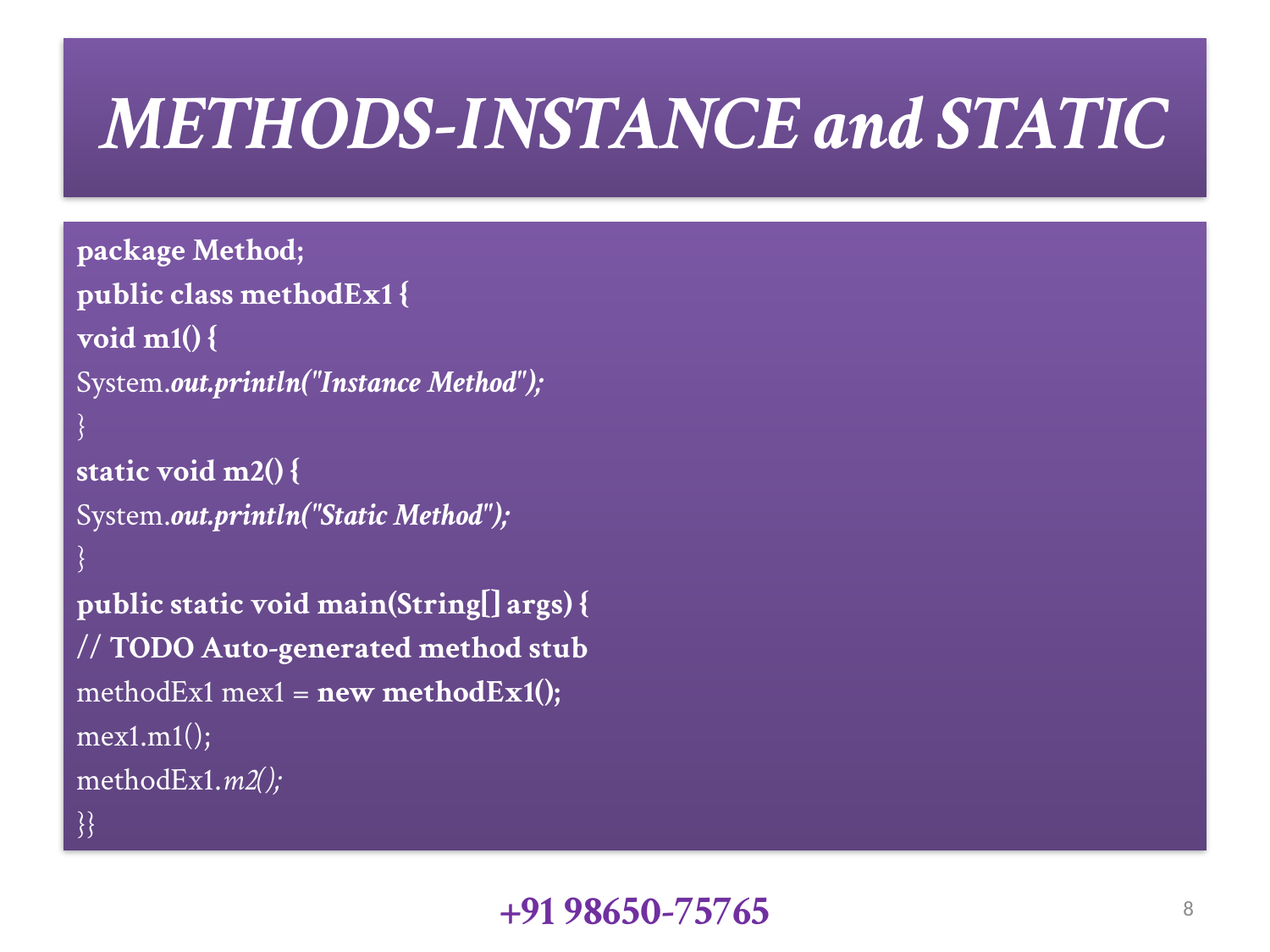

# METHODS-INSTANCE and STATIC
package Method;
public class methodEx1 {
void m1() {
System.out.println("Instance Method");
}
static void m2() {
System.out.println("Static Method");
}
public static void main(String[] args) {
// TODO Auto-generated method stub
methodEx1 mex1 = new methodEx1();
mex1.m1();
methodEx1.m2();
}}

+91 98650-75765
8